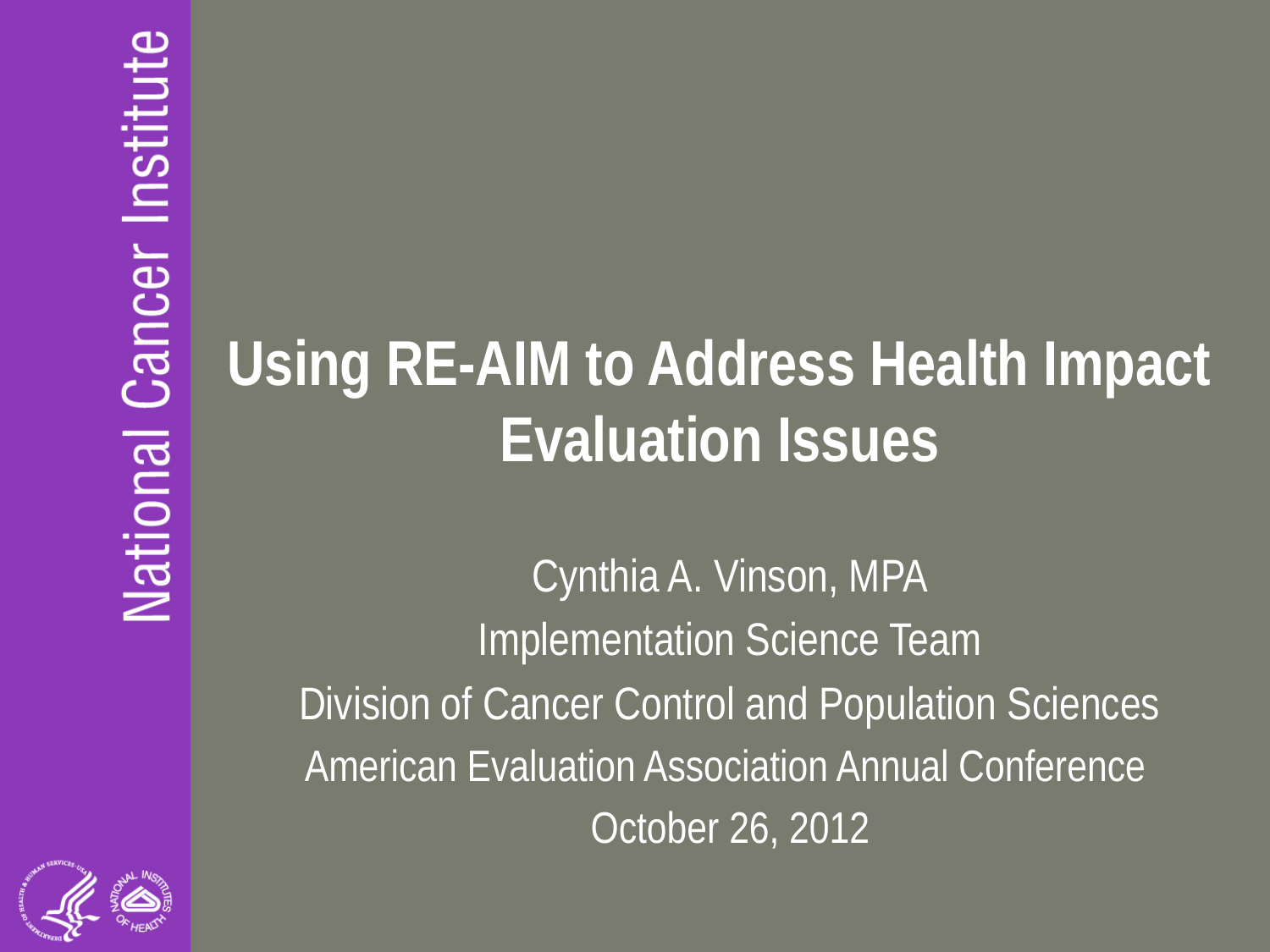

# Using RE-AIM to Address Health Impact Evaluation Issues
Cynthia A. Vinson, MPA
Implementation Science Team
Division of Cancer Control and Population Sciences
American Evaluation Association Annual Conference
October 26, 2012